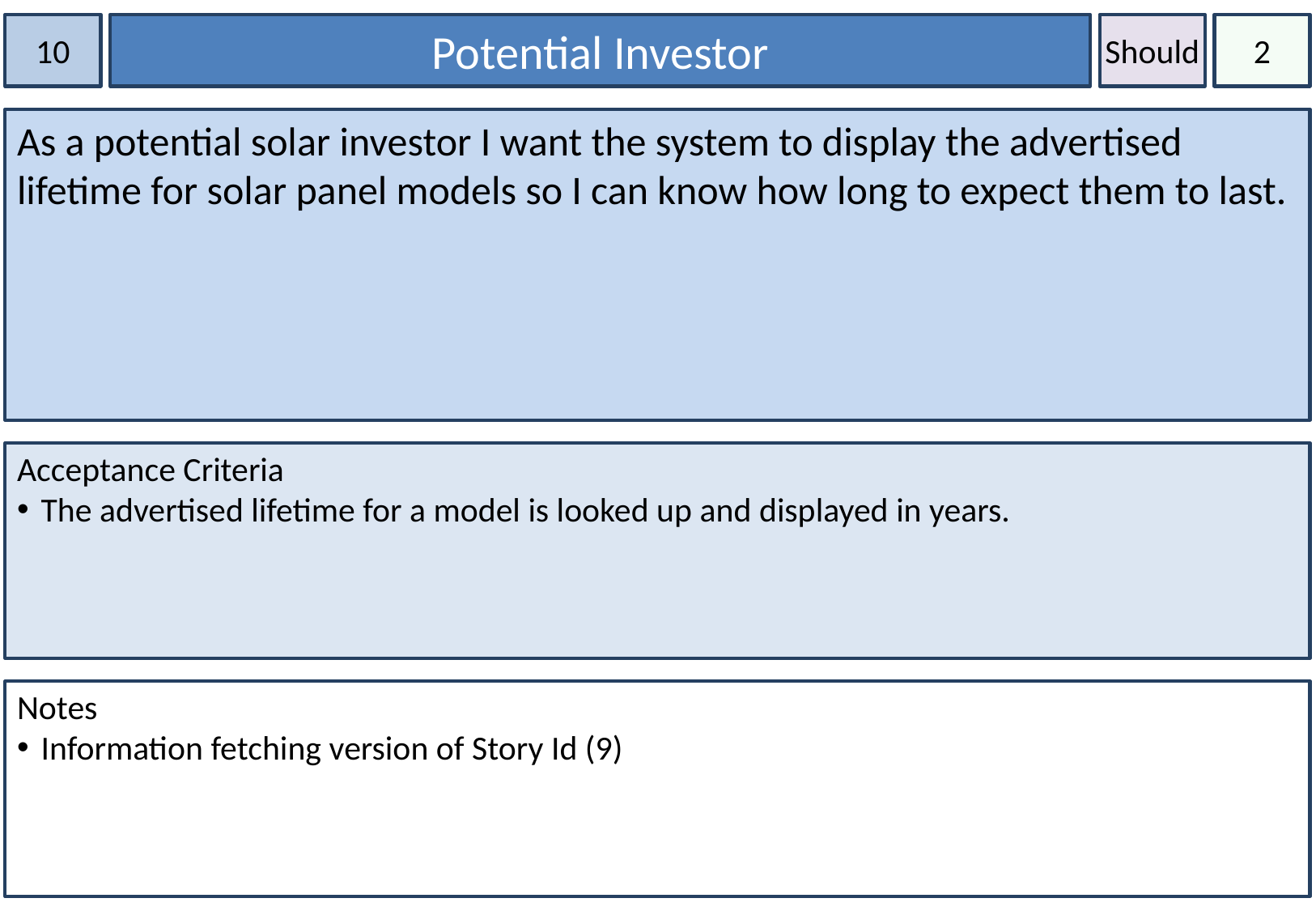

10
Potential Investor
Should
2
As a potential solar investor I want the system to display the advertised lifetime for solar panel models so I can know how long to expect them to last.
Acceptance Criteria
The advertised lifetime for a model is looked up and displayed in years.
Notes
Information fetching version of Story Id (9)